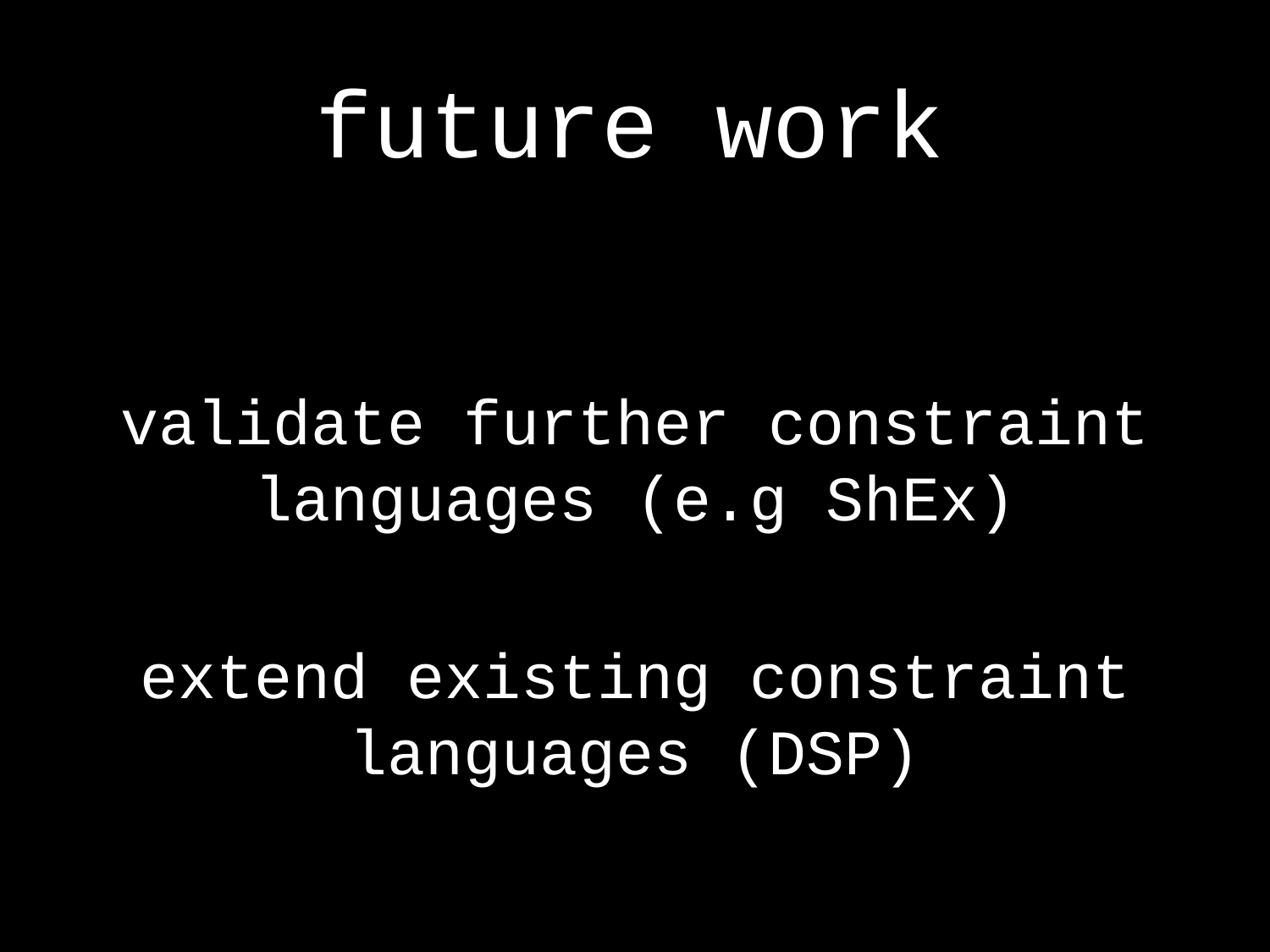

#
future work

validate further constraint languages (e.g ShEx)

extend existing constraint languages (DSP)